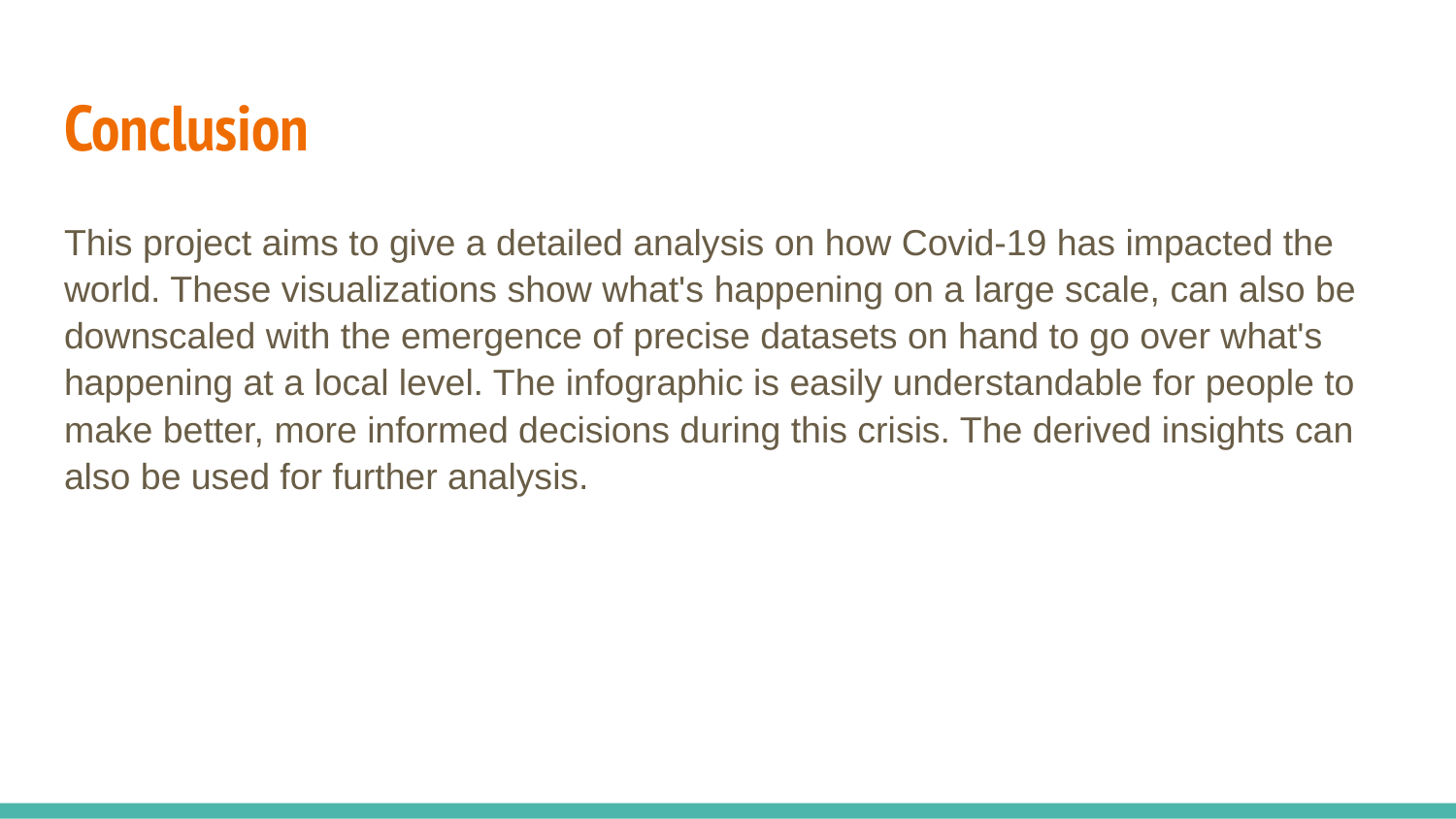

# Conclusion
This project aims to give a detailed analysis on how Covid-19 has impacted the world. These visualizations show what's happening on a large scale, can also be downscaled with the emergence of precise datasets on hand to go over what's happening at a local level. The infographic is easily understandable for people to make better, more informed decisions during this crisis. The derived insights can also be used for further analysis.